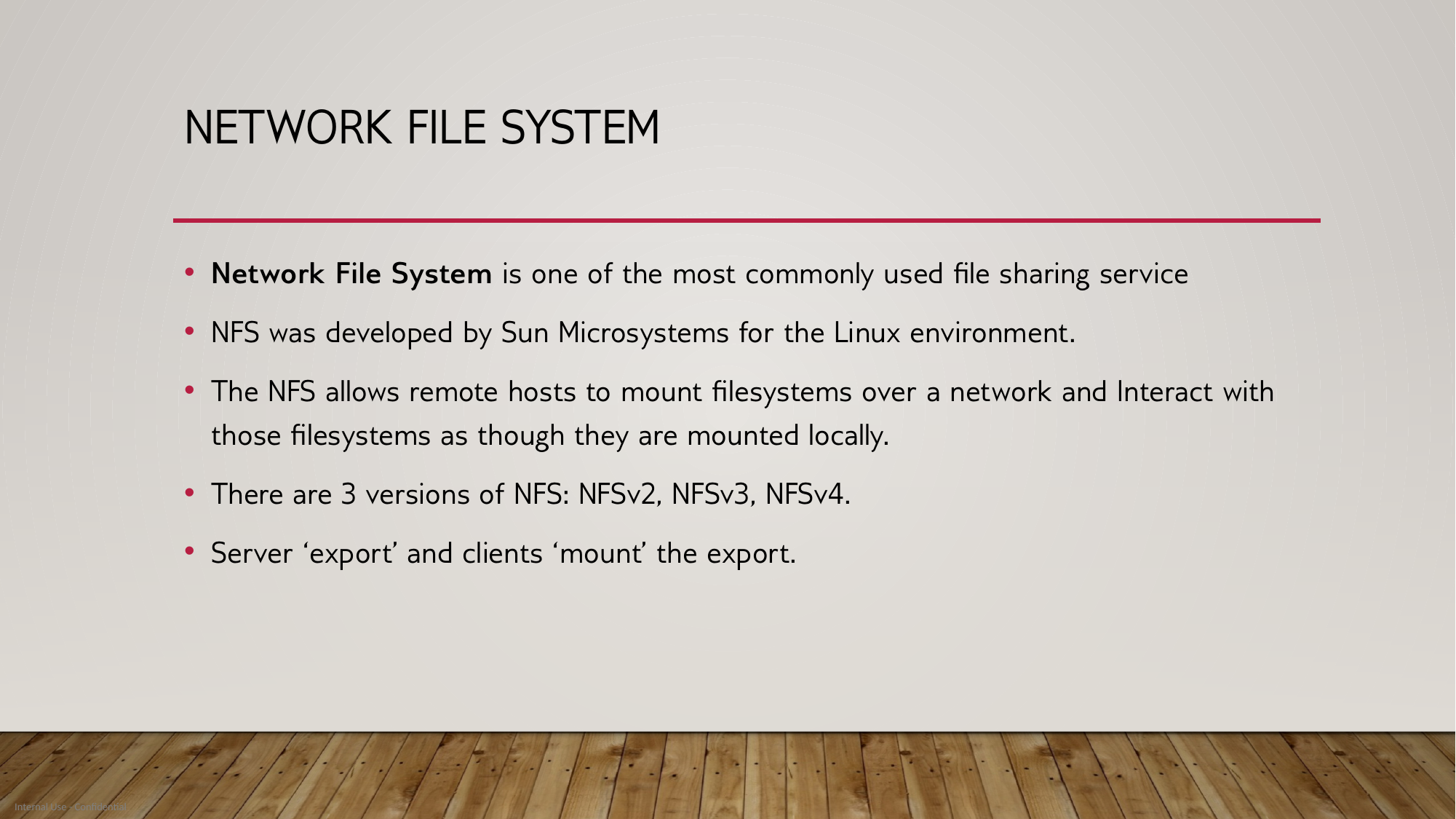

# Network file system
Network File System is one of the most commonly used file sharing service
NFS was developed by Sun Microsystems for the Linux environment.
The NFS allows remote hosts to mount filesystems over a network and Interact with those filesystems as though they are mounted locally.
There are 3 versions of NFS: NFSv2, NFSv3, NFSv4.
Server ‘export’ and clients ‘mount’ the export.